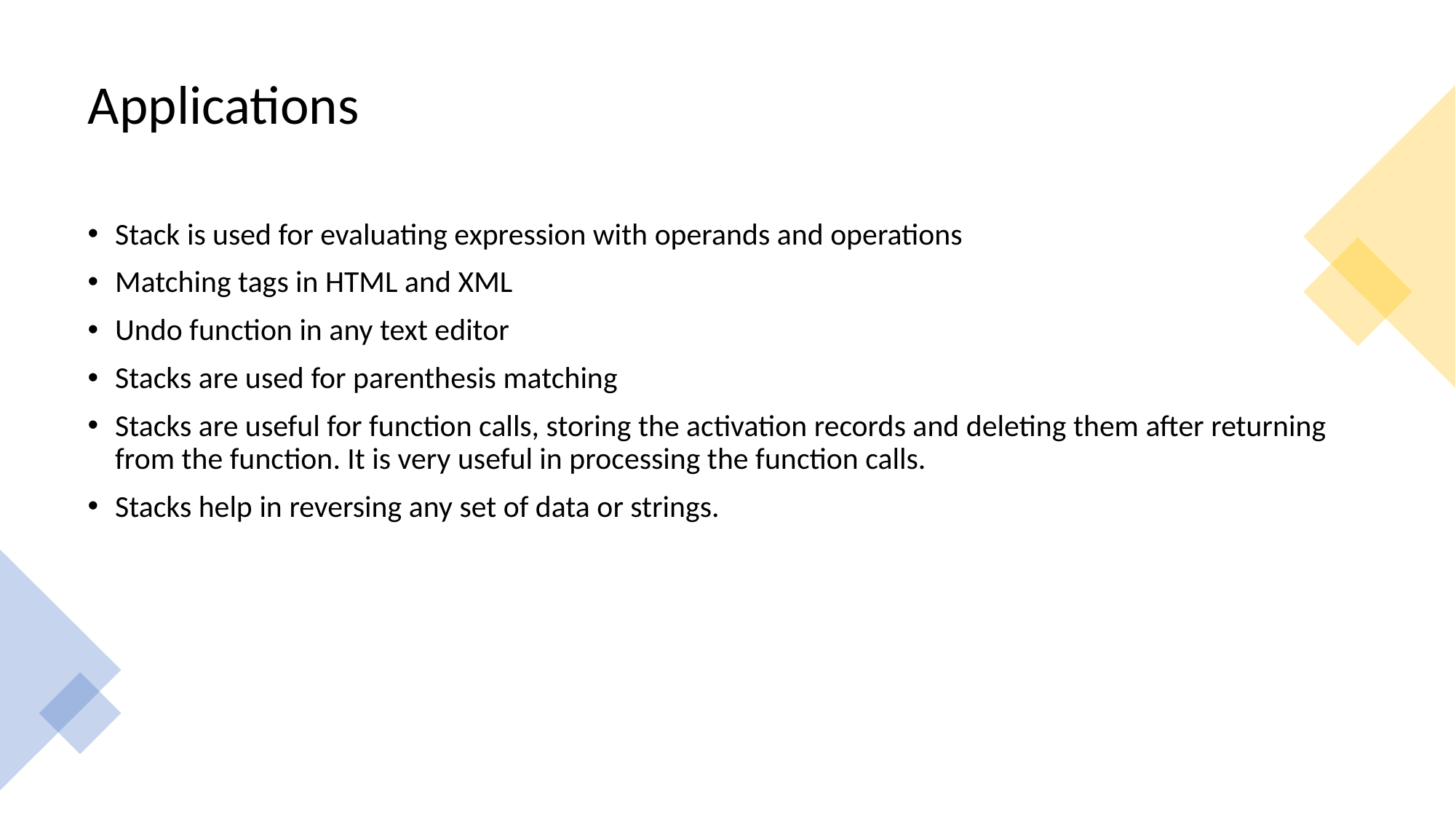

# Applications

Stack is used for evaluating expression with operands and operations
Matching tags in HTML and XML
Undo function in any text editor
Stacks are used for parenthesis matching
Stacks are useful for function calls, storing the activation records and deleting them after returning from the function. It is very useful in processing the function calls.
Stacks help in reversing any set of data or strings.